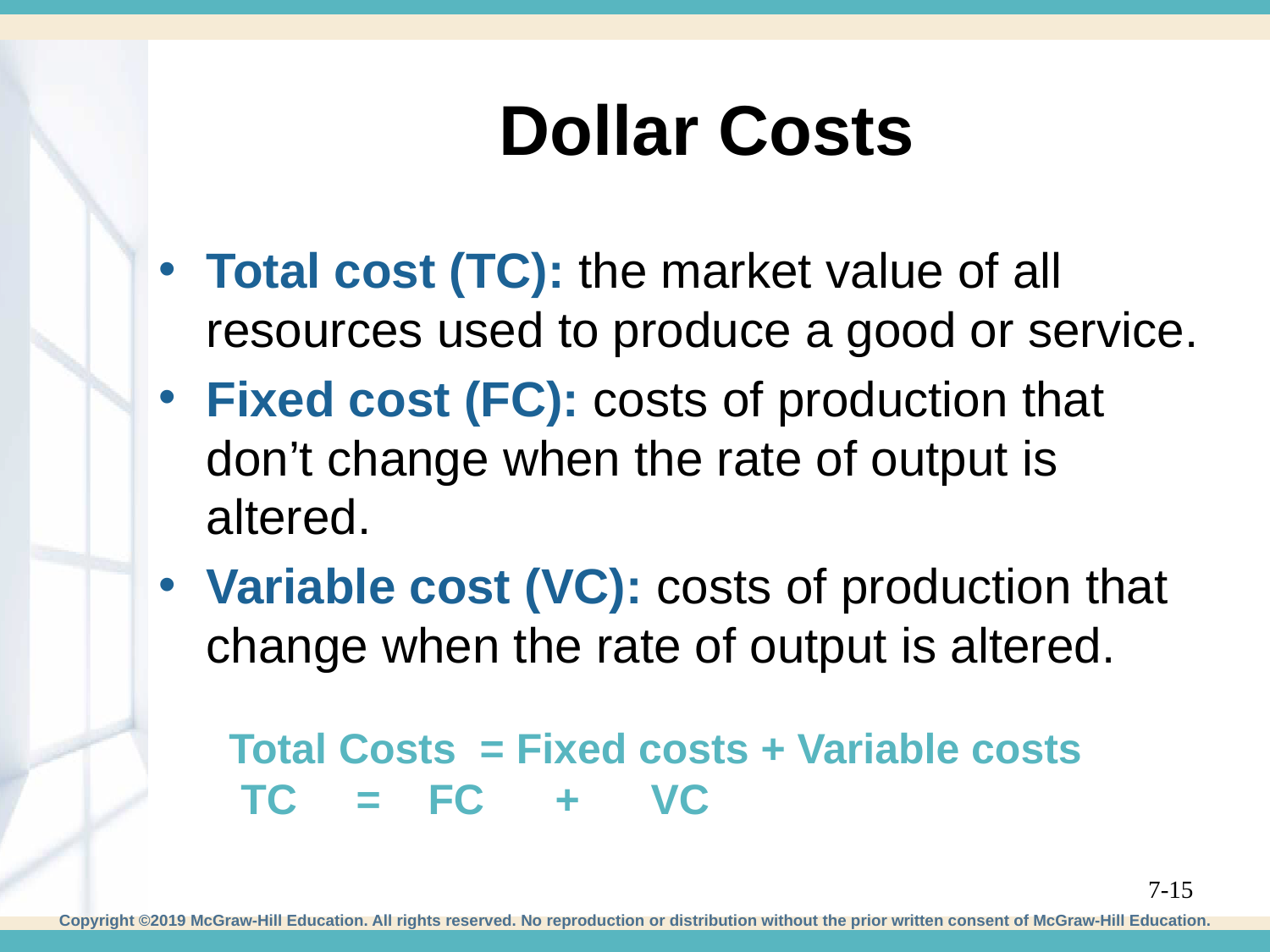

# Dollar Costs
Total cost (TC): the market value of all resources used to produce a good or service.
Fixed cost (FC): costs of production that don’t change when the rate of output is altered.
Variable cost (VC): costs of production that change when the rate of output is altered.

  Total Costs  = Fixed costs + Variable costs
   TC     =    FC      +      VC
7-15